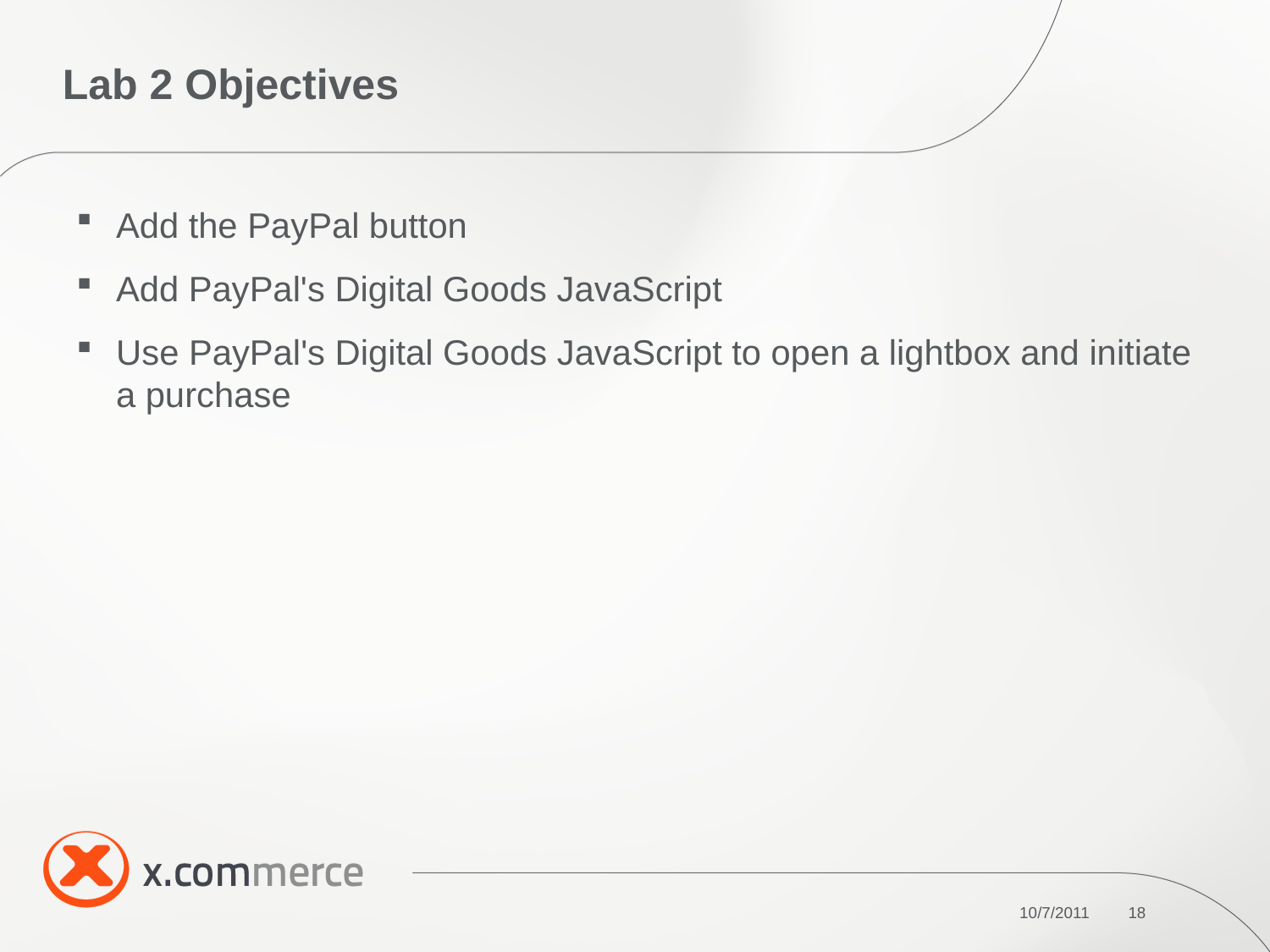

# Lab 2 Objectives
Add the PayPal button
Add PayPal's Digital Goods JavaScript
Use PayPal's Digital Goods JavaScript to open a lightbox and initiate a purchase

10/7/2011
18